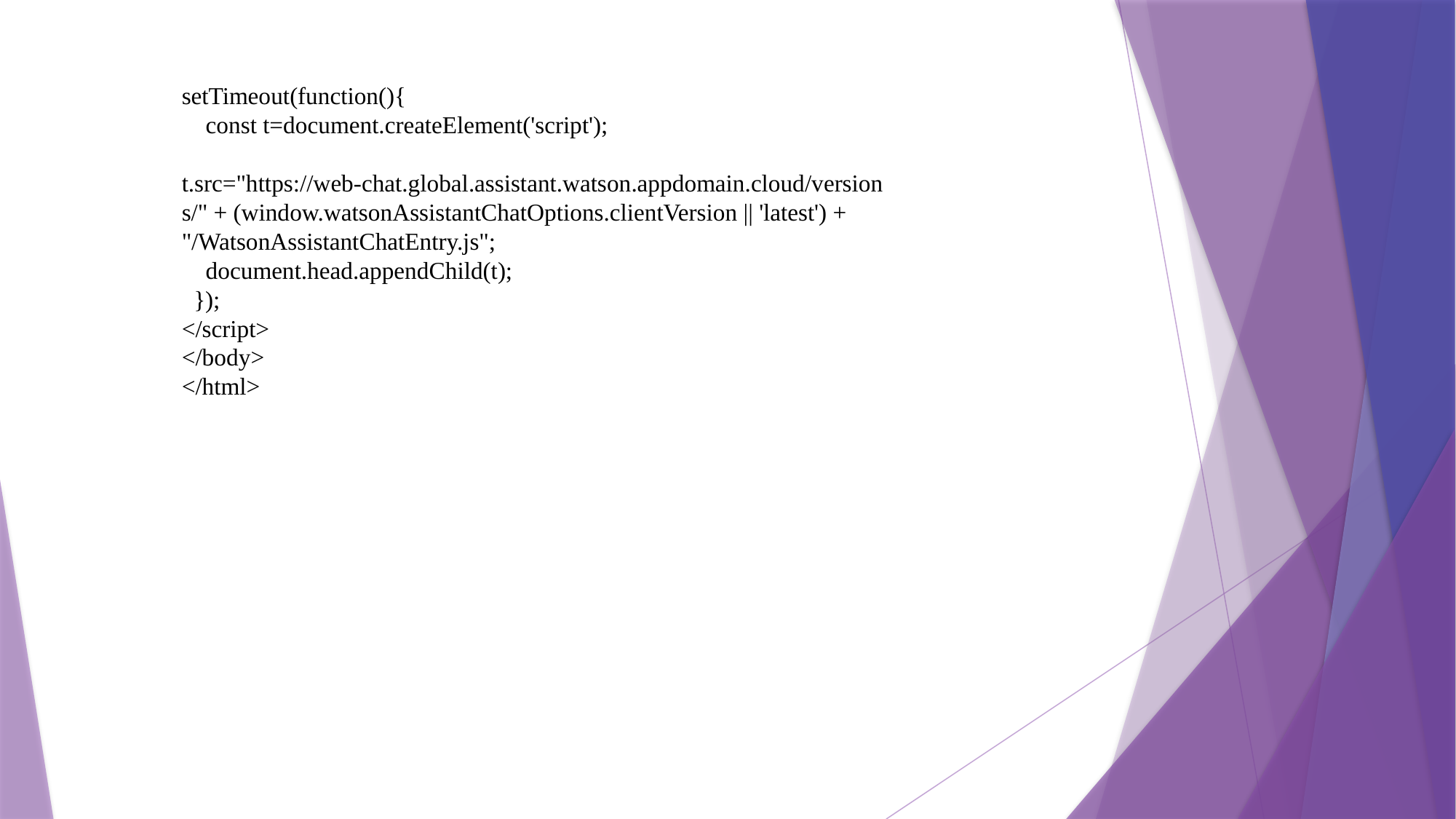

setTimeout(function(){
    const t=document.createElement('script');
    t.src="https://web-chat.global.assistant.watson.appdomain.cloud/versions/" + (window.watsonAssistantChatOptions.clientVersion || 'latest') + "/WatsonAssistantChatEntry.js";
    document.head.appendChild(t);
  });
</script>
</body>
</html>